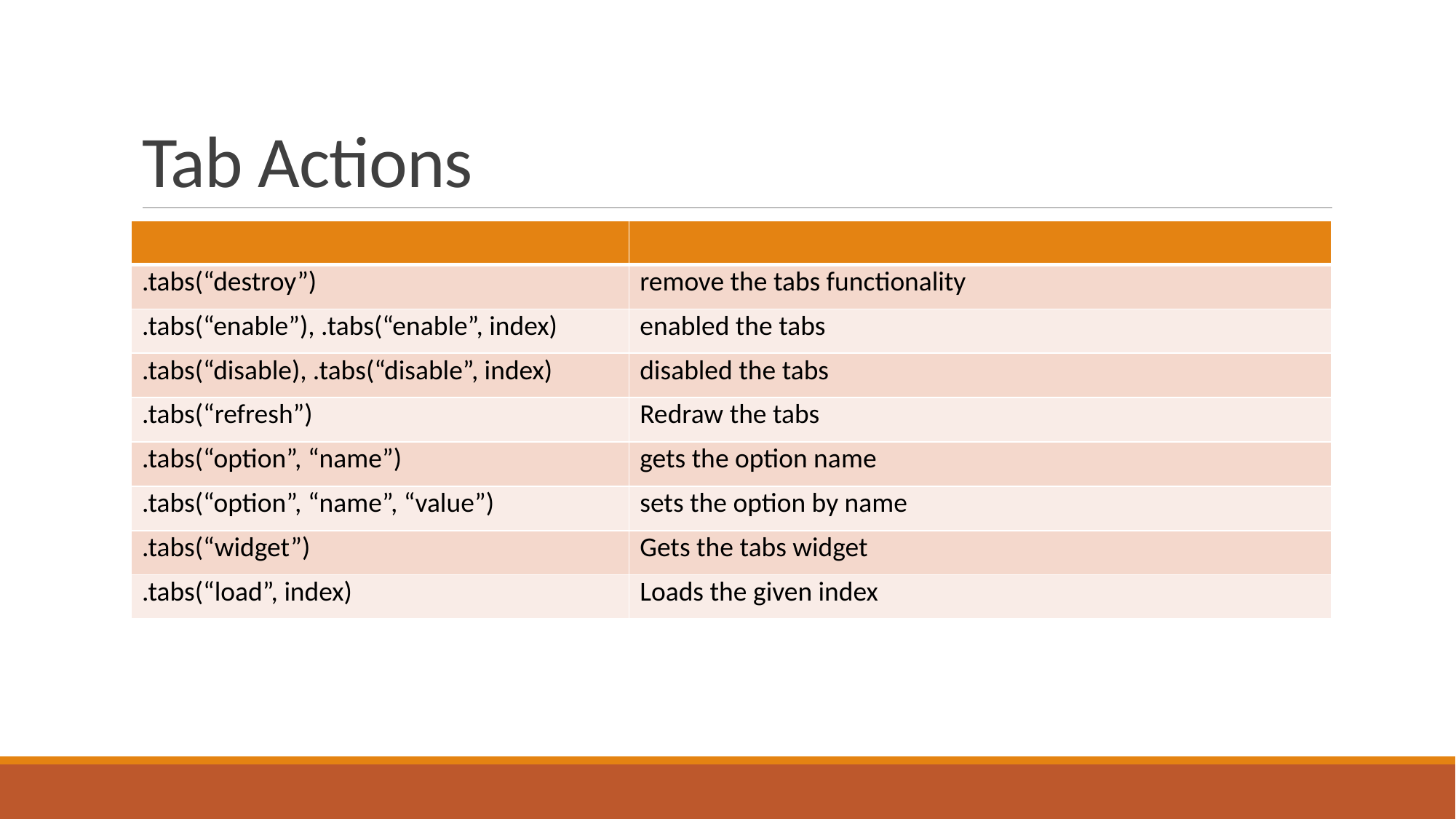

# Tab Actions
|  |  |
| --- | --- |
| .tabs(“destroy”) | remove the tabs functionality |
| .tabs(“enable”), .tabs(“enable”, index) | enabled the tabs |
| .tabs(“disable), .tabs(“disable”, index) | disabled the tabs |
| .tabs(“refresh”) | Redraw the tabs |
| .tabs(“option”, “name”) | gets the option name |
| .tabs(“option”, “name”, “value”) | sets the option by name |
| .tabs(“widget”) | Gets the tabs widget |
| .tabs(“load”, index) | Loads the given index |